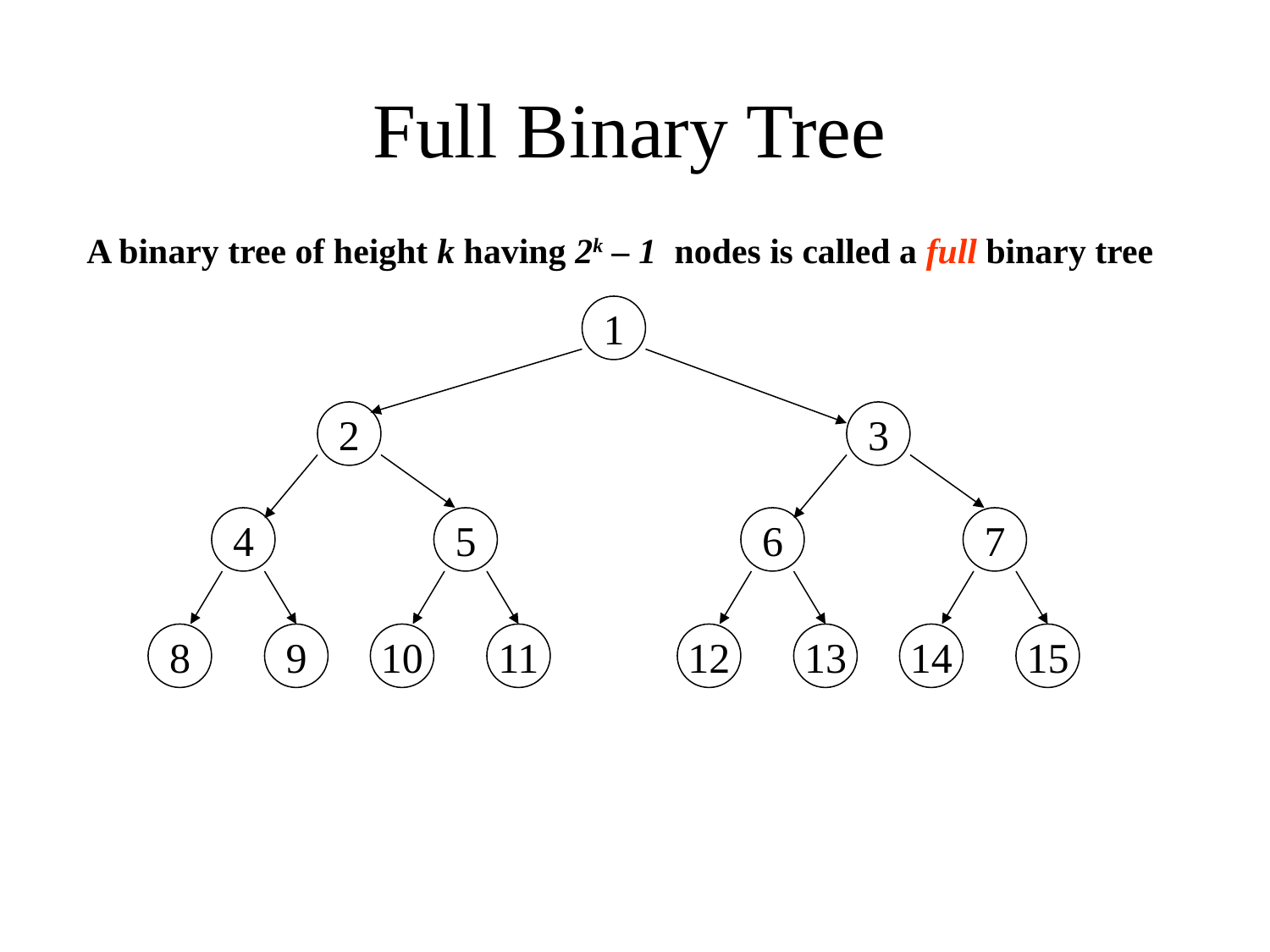

# Full Binary Tree
A binary tree of height k having 2k – 1  nodes is called a full binary tree
1

2
3

4
5
6
7

8
9
10
11
12
13
14
15